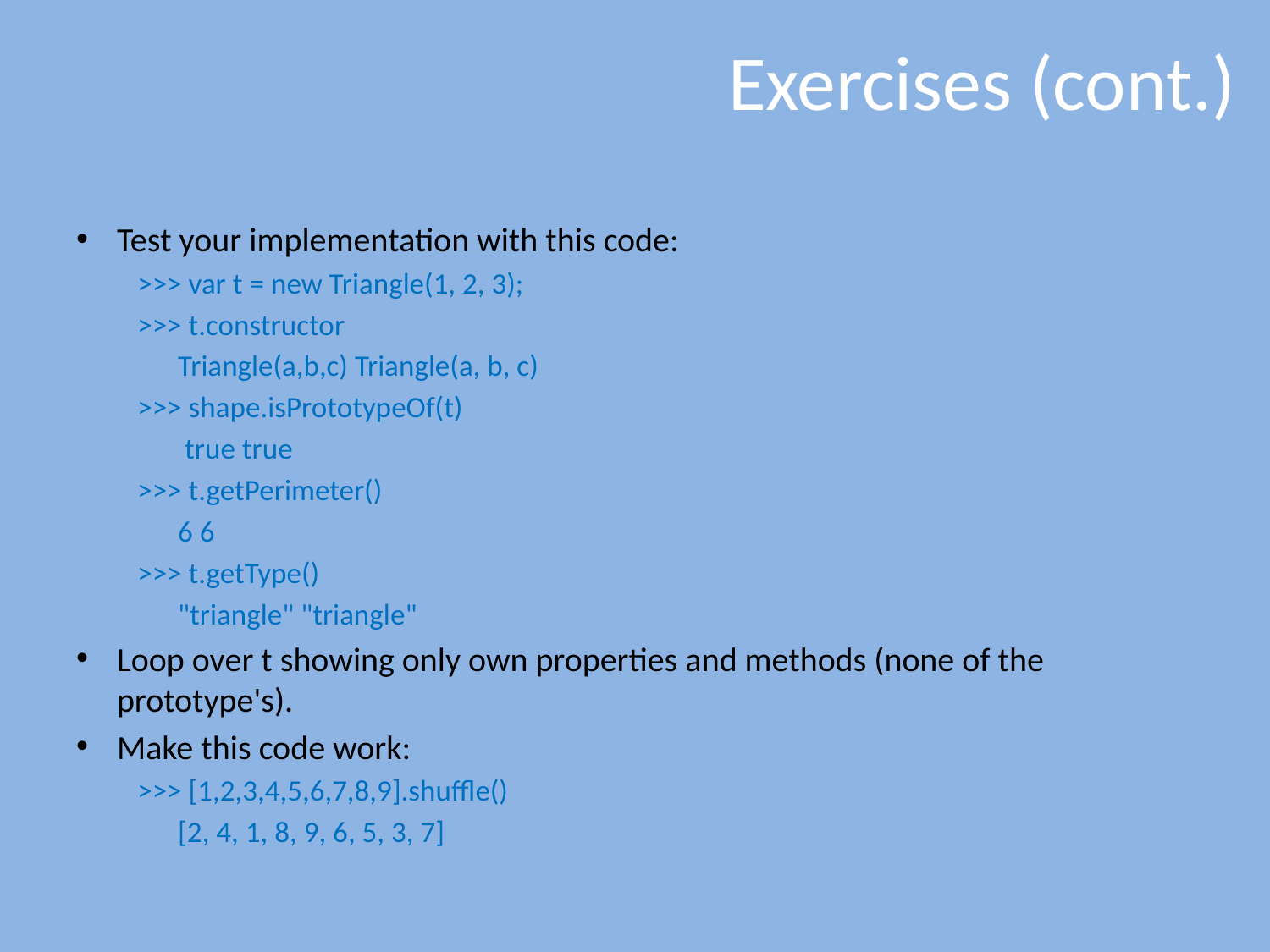

# Exercises (cont.)
Test your implementation with this code:
  >>> var t = new Triangle(1, 2, 3);
  >>> t.constructor
        Triangle(a,b,c) Triangle(a, b, c)
  >>> shape.isPrototypeOf(t)
         true true
  >>> t.getPerimeter()
        6 6
  >>> t.getType()
        "triangle" "triangle"
Loop over t showing only own properties and methods (none of the prototype's).
Make this code work:
  >>> [1,2,3,4,5,6,7,8,9].shuffle()
        [2, 4, 1, 8, 9, 6, 5, 3, 7]